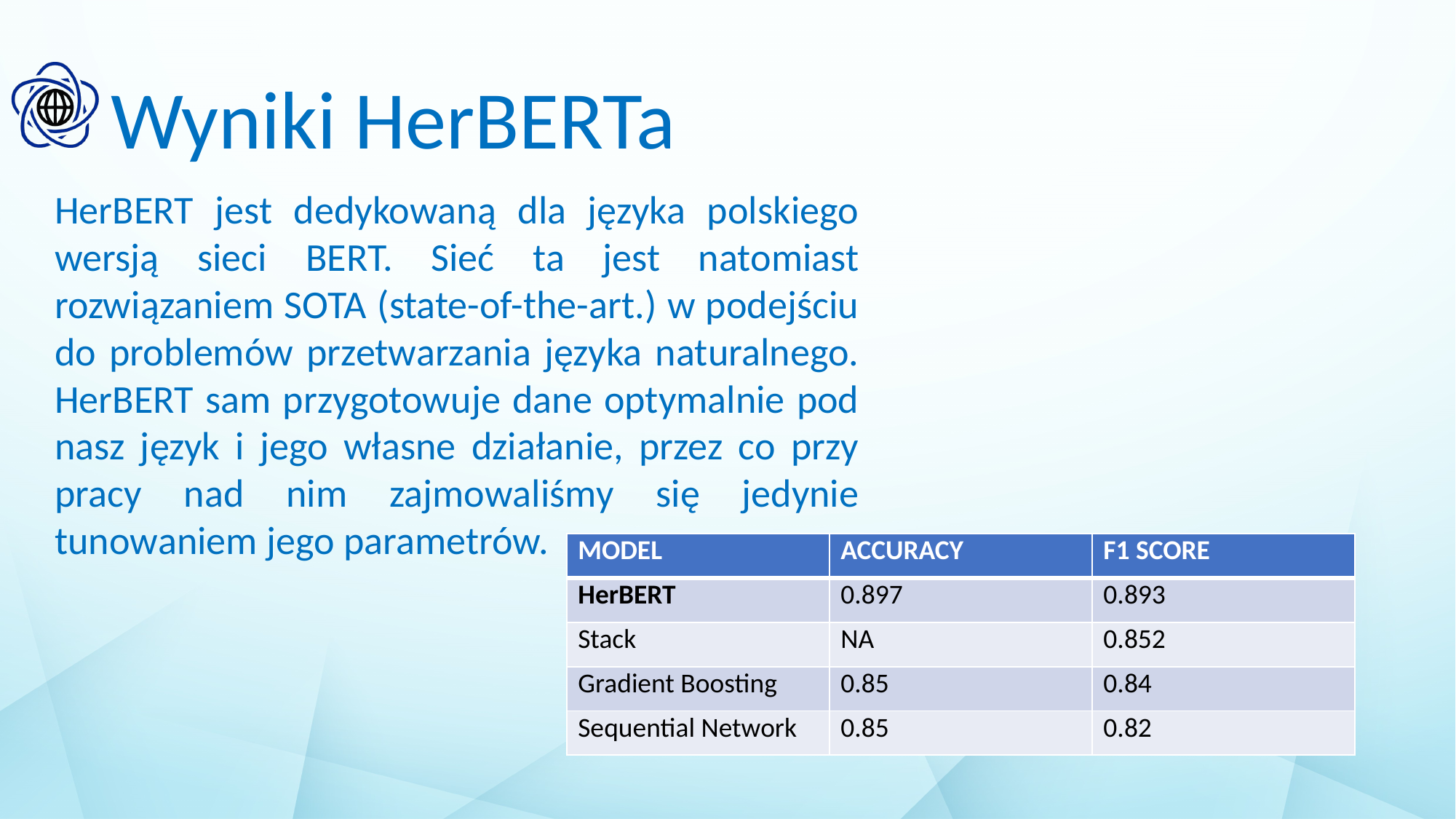

# Wyniki HerBERTa
HerBERT jest dedykowaną dla języka polskiego wersją sieci BERT. Sieć ta jest natomiast rozwiązaniem SOTA (state-of-the-art.) w podejściu do problemów przetwarzania języka naturalnego. HerBERT sam przygotowuje dane optymalnie pod nasz język i jego własne działanie, przez co przy pracy nad nim zajmowaliśmy się jedynie tunowaniem jego parametrów.

| MODEL | ACCURACY | F1 SCORE |
| --- | --- | --- |
| HerBERT | 0.897 | 0.893 |
| Stack | NA | 0.852 |
| Gradient Boosting | 0.85 | 0.84 |
| Sequential Network | 0.85 | 0.82 |